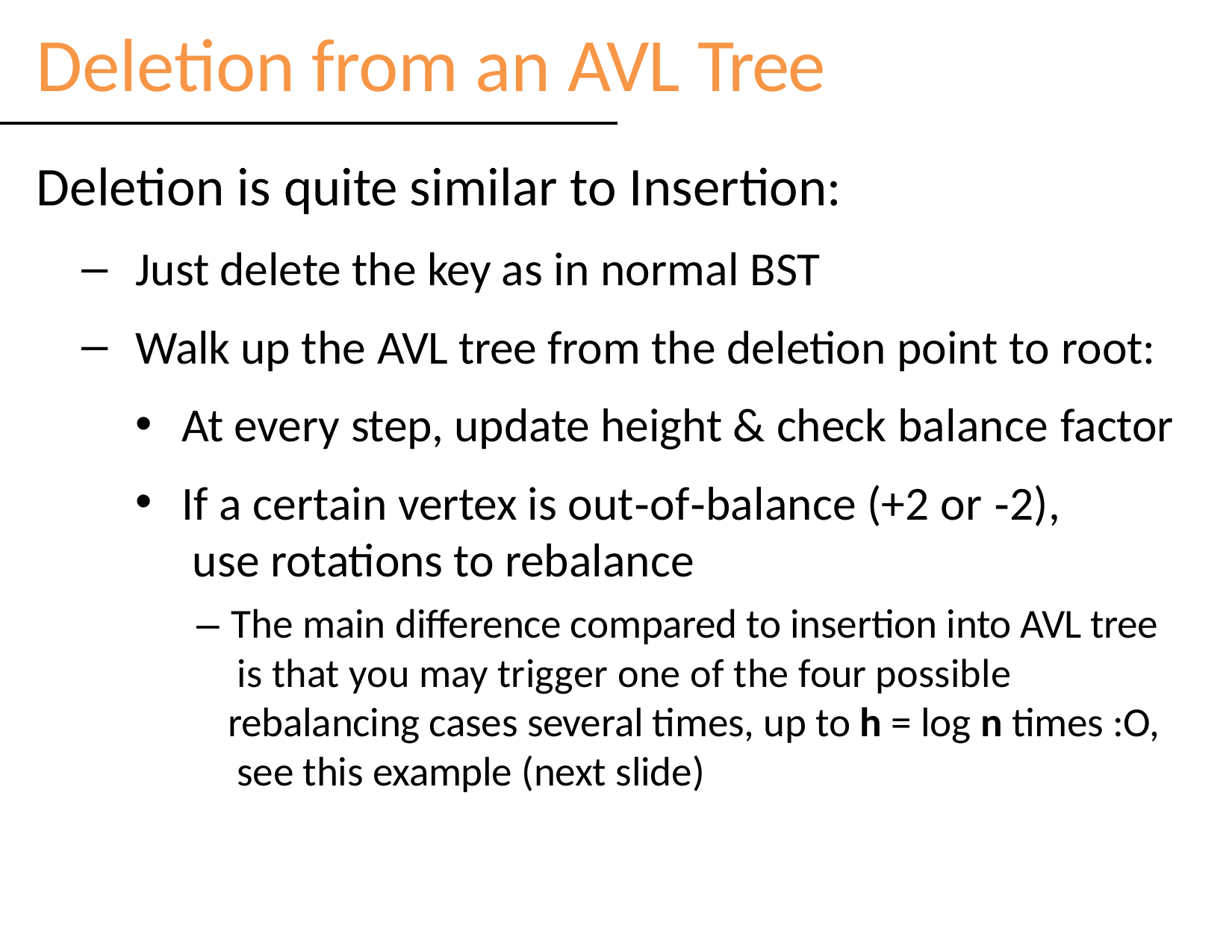

# Deletion from an AVL Tree
Deletion is quite similar to Insertion:
Just delete the key as in normal BST
Walk up the AVL tree from the deletion point to root:
At every step, update height & check balance factor
If a certain vertex is out‐of‐balance (+2 or ‐2),  use rotations to rebalance
– The main difference compared to insertion into AVL tree  is that you may trigger one of the four possible  rebalancing cases several times, up to h = log n times :O,  see this example (next slide)